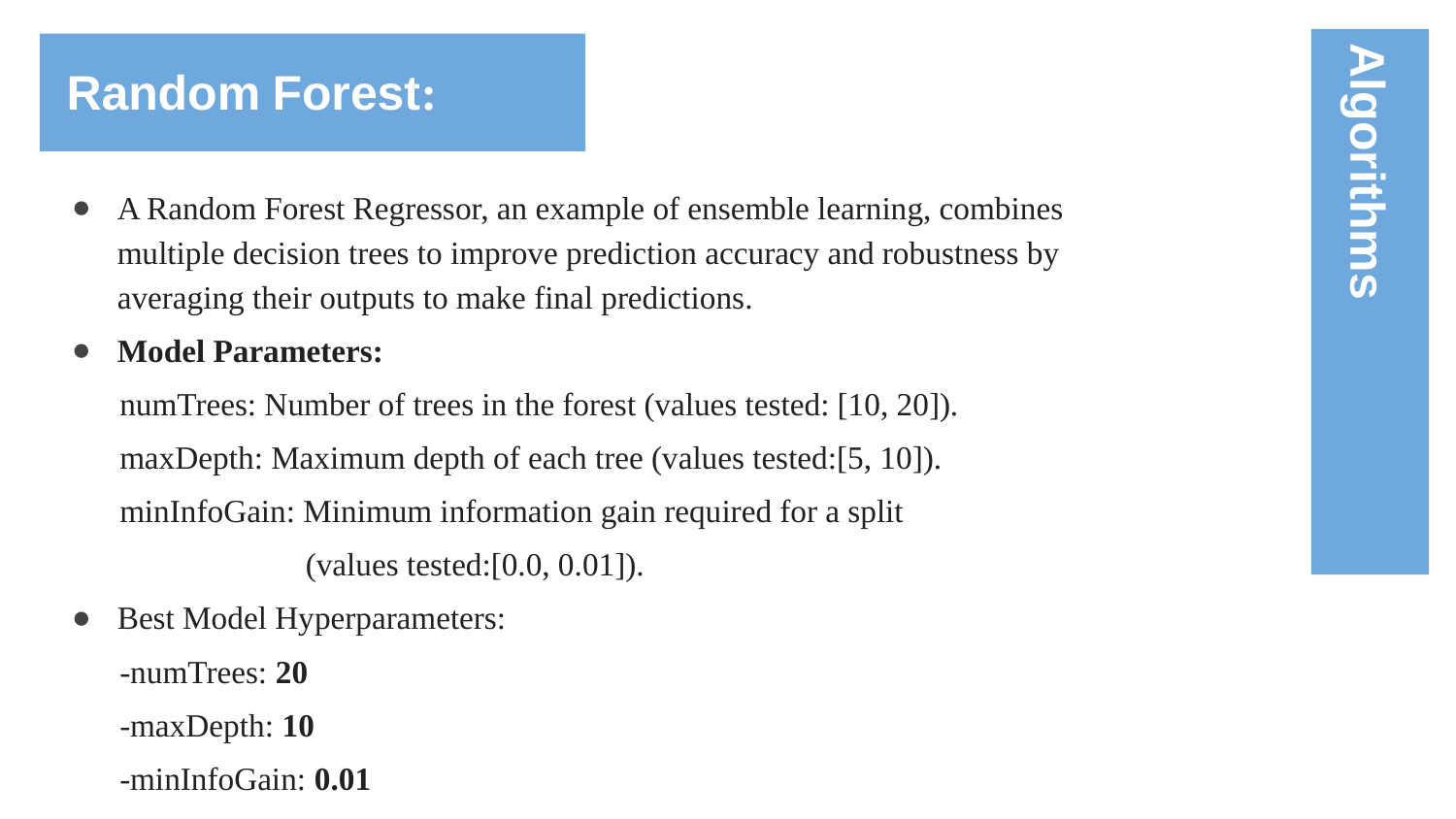

Random Forest:

# Algorithms
A Random Forest Regressor, an example of ensemble learning, combines multiple decision trees to improve prediction accuracy and robustness by averaging their outputs to make final predictions.
Model Parameters:
      numTrees: Number of trees in the forest (values tested: [10, 20]).
      maxDepth: Maximum depth of each tree (values tested:[5, 10]).
      minInfoGain: Minimum information gain required for a split
	           (values tested:[0.0, 0.01]).
Best Model Hyperparameters:
      -numTrees: 20
      -maxDepth: 10
      -minInfoGain: 0.01